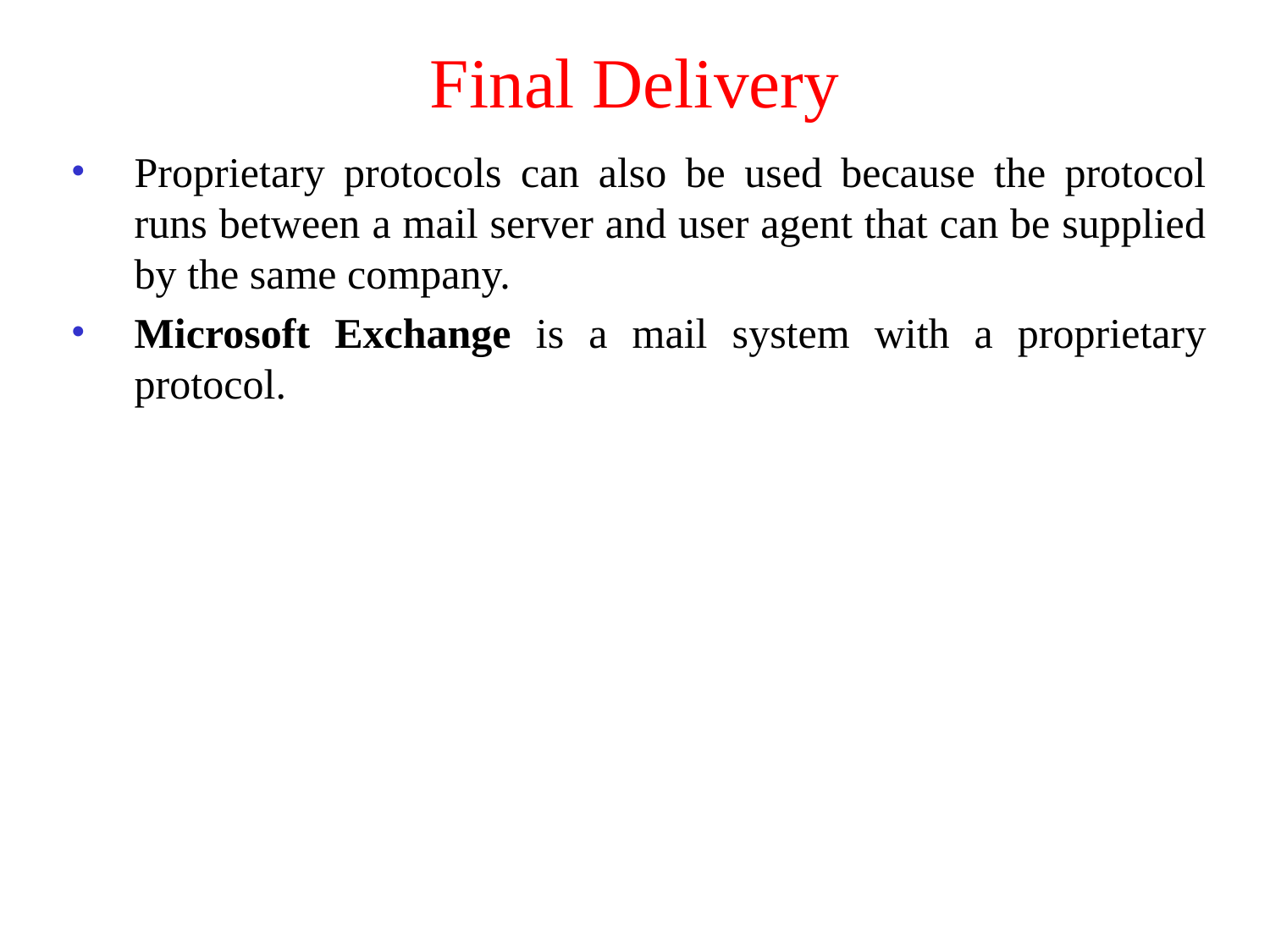

# Final Delivery
Proprietary protocols can also be used because the protocol runs between a mail server and user agent that can be supplied by the same company.
Microsoft Exchange is a mail system with a proprietary protocol.